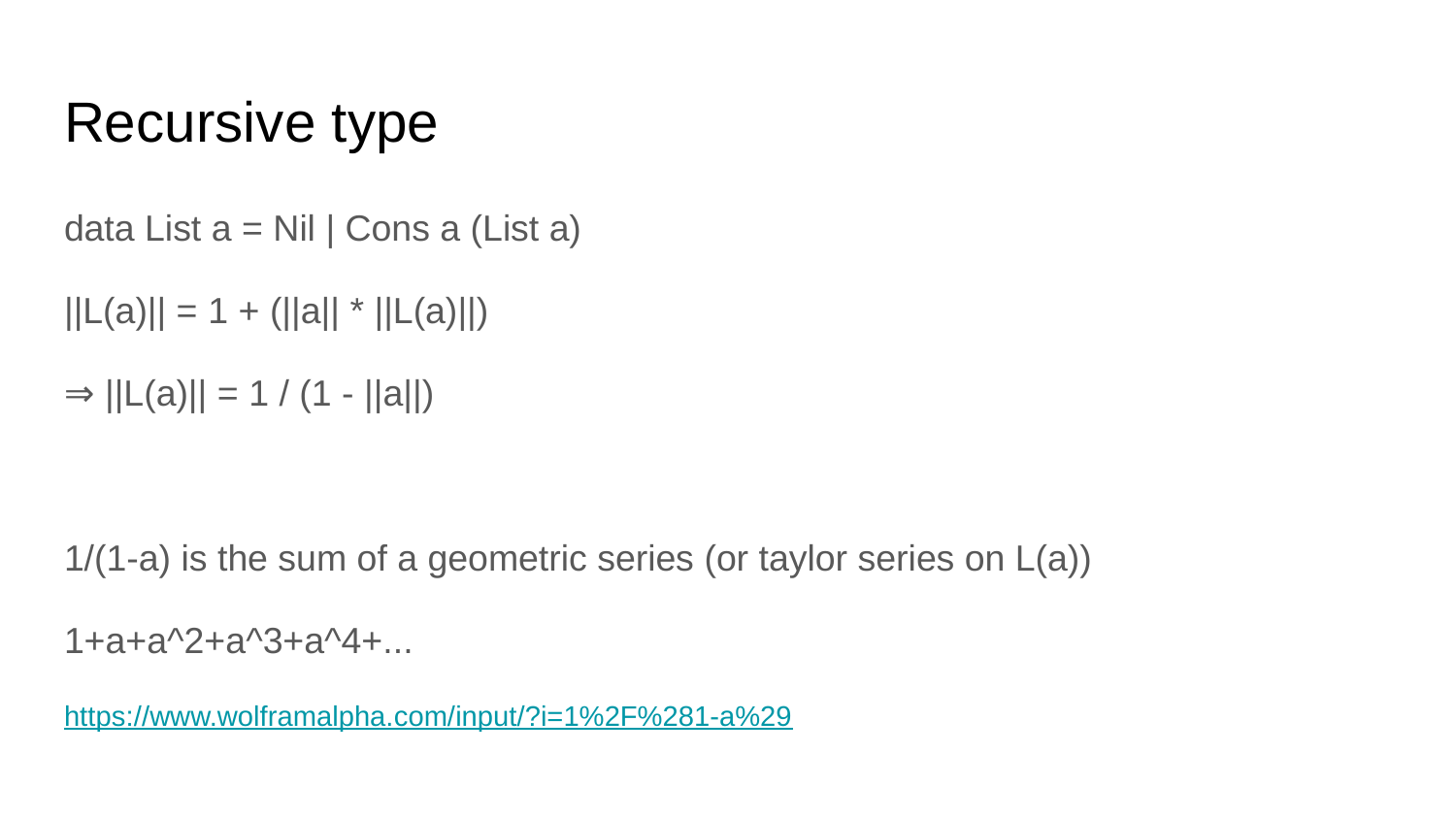

# Recursive type
data List a = Nil | Cons a (List a)
||L(a)|| = 1 + (||a|| * ||L(a)||)
⇒ ||L(a)|| = 1 / (1 - ||a||)

1/(1-a) is the sum of a geometric series (or taylor series on L(a))
1+a+a^2+a^3+a^4+...
https://www.wolframalpha.com/input/?i=1%2F%281-a%29